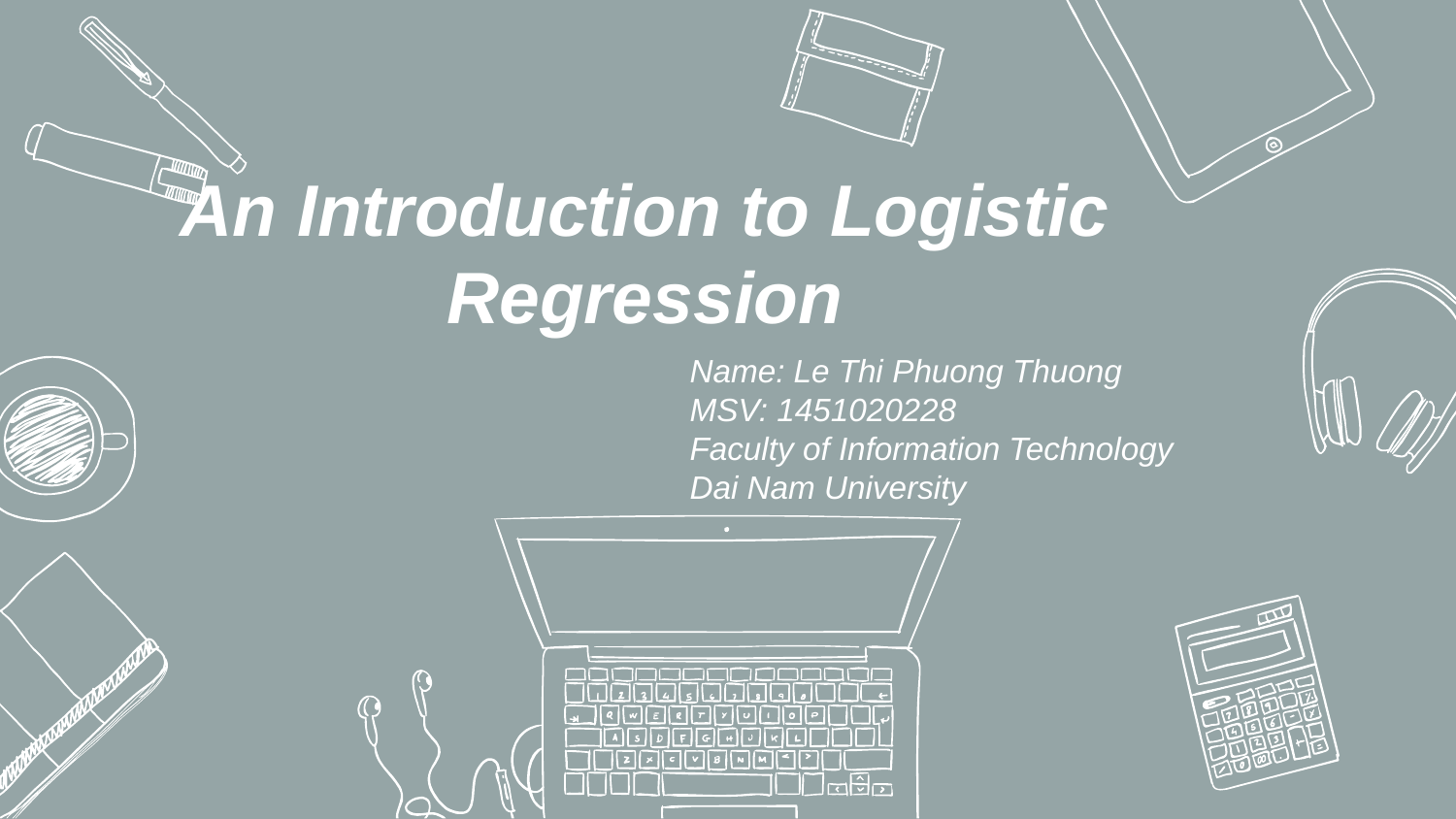

# An Introduction to Logistic Regression
Name: Le Thi Phuong Thuong
MSV: 1451020228
Faculty of Information Technology
Dai Nam University